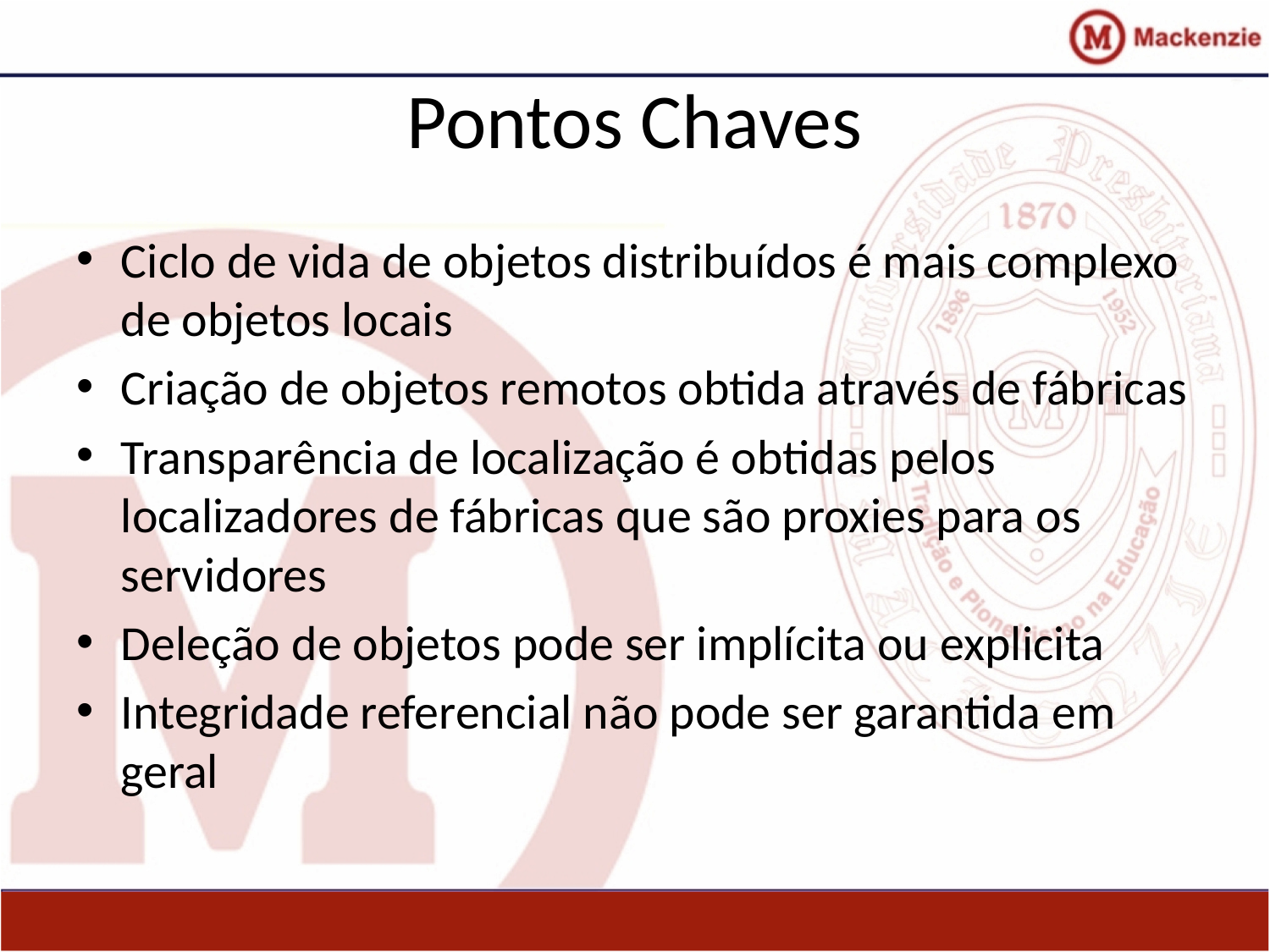

# Pontos Chaves
Ciclo de vida de objetos distribuídos é mais complexo de objetos locais
Criação de objetos remotos obtida através de fábricas
Transparência de localização é obtidas pelos localizadores de fábricas que são proxies para os servidores
Deleção de objetos pode ser implícita ou explicita
Integridade referencial não pode ser garantida em geral